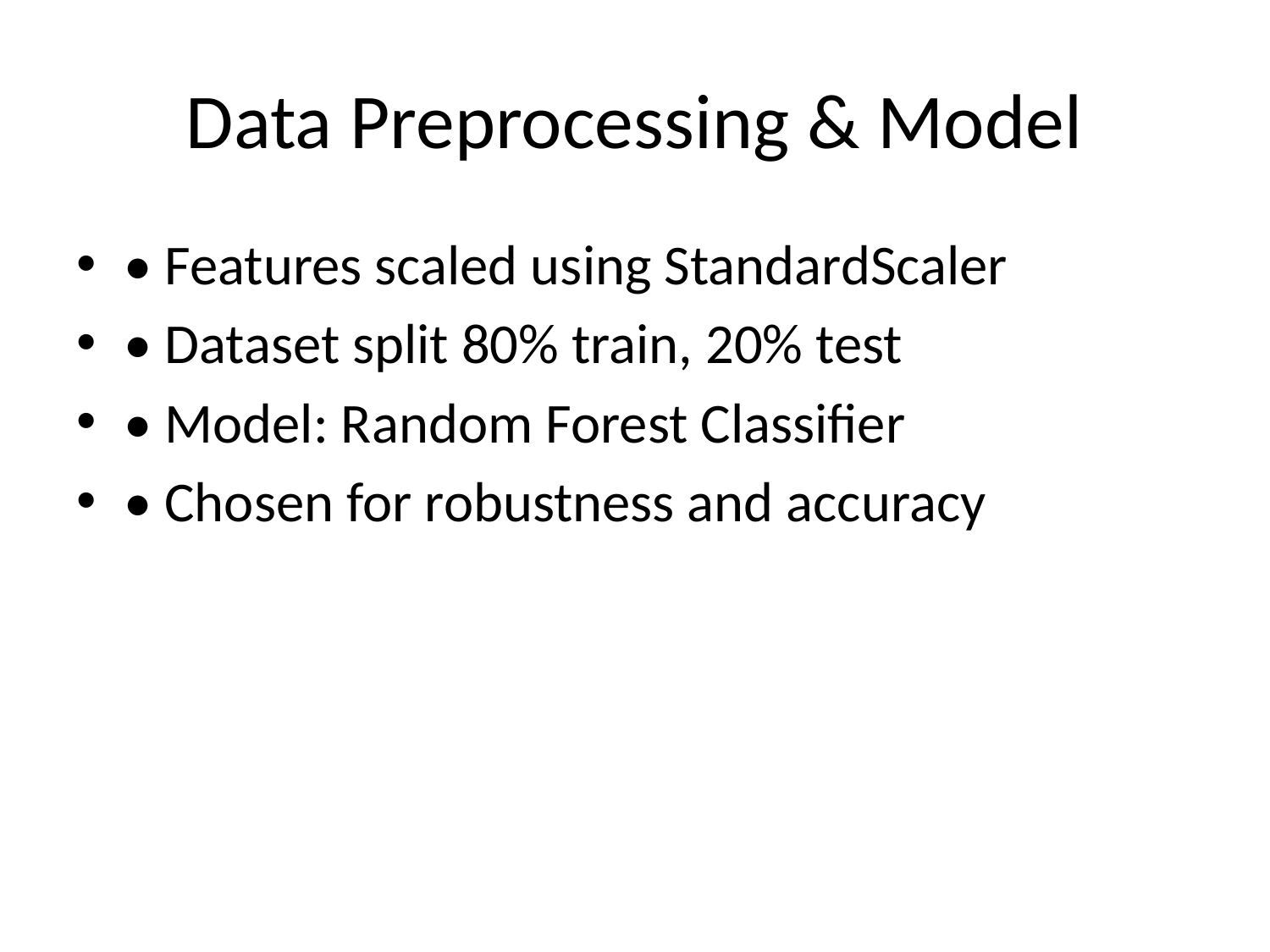

# Data Preprocessing & Model
• Features scaled using StandardScaler
• Dataset split 80% train, 20% test
• Model: Random Forest Classifier
• Chosen for robustness and accuracy